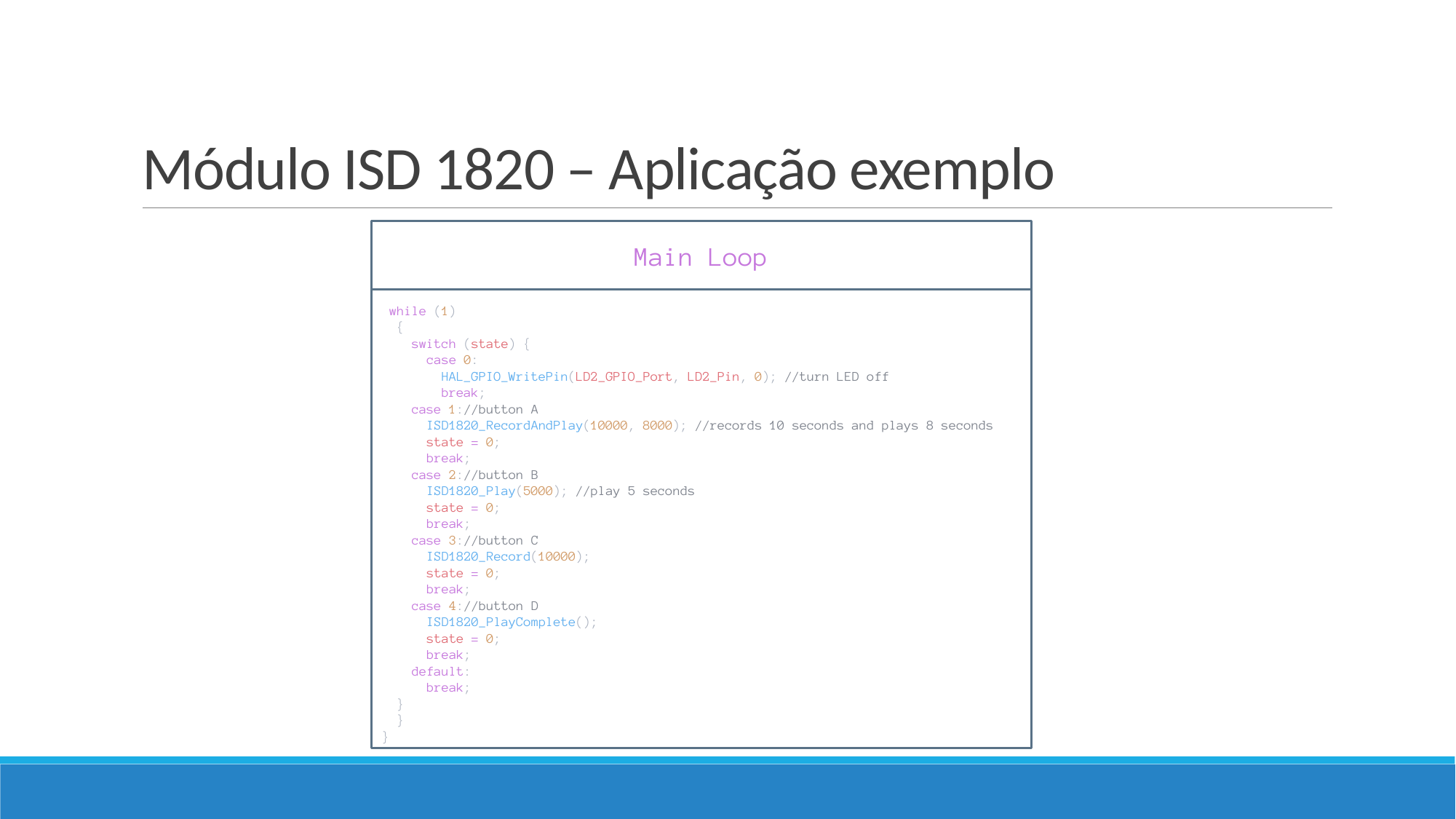

# Módulo ISD 1820 – Aplicação exemplo
Main Loop

 while (1)
  {
    switch (state) {
      case 0:
        HAL_GPIO_WritePin(LD2_GPIO_Port, LD2_Pin, 0); //turn LED off
        break;
    case 1://button A
      ISD1820_RecordAndPlay(10000, 8000); //records 10 seconds and plays 8 seconds
      state = 0;
      break;
    case 2://button B
      ISD1820_Play(5000); //play 5 seconds
      state = 0;
      break;
    case 3://button C
      ISD1820_Record(10000);
      state = 0;
      break;
    case 4://button D
      ISD1820_PlayComplete();
      state = 0;
      break;
    default:
      break;
  }
  }
}